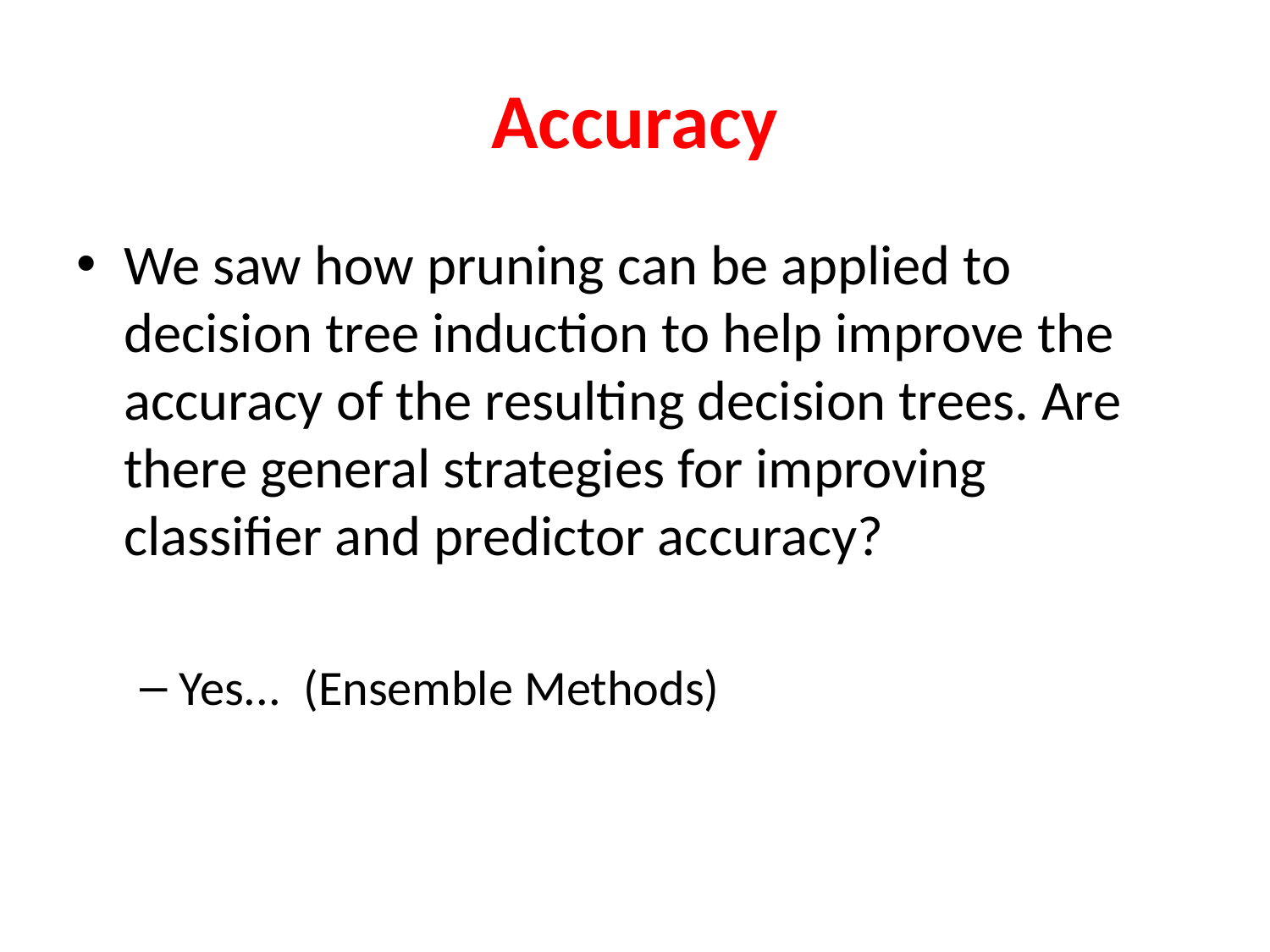

# Accuracy
We saw how pruning can be applied to decision tree induction to help improve the accuracy of the resulting decision trees. Are there general strategies for improving classifier and predictor accuracy?

Yes...  (Ensemble Methods)